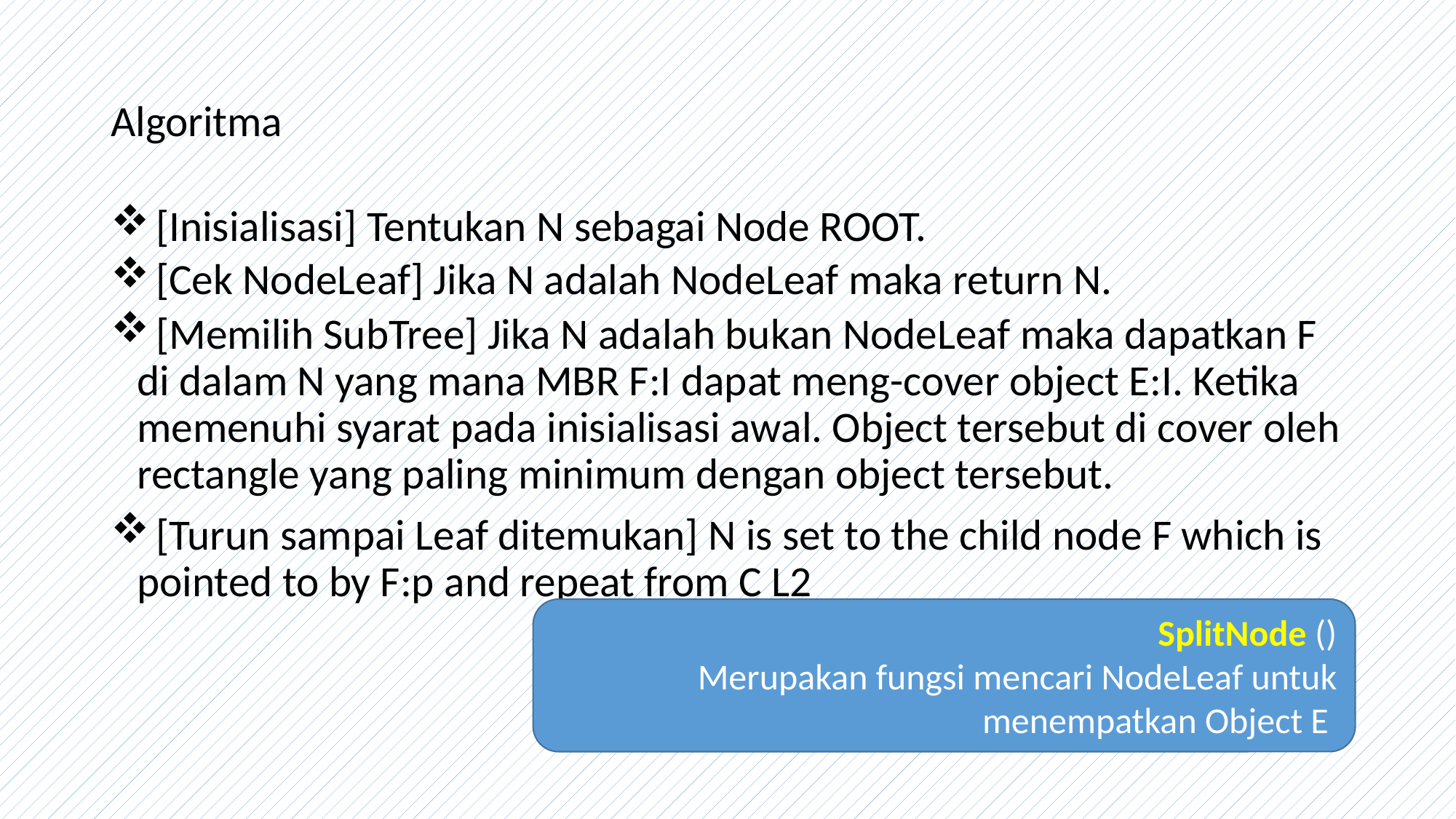

Algoritma

 [Inisialisasi] Tentukan N sebagai Node ROOT.
 [Cek NodeLeaf] Jika N adalah NodeLeaf maka return N.
 [Memilih SubTree] Jika N adalah bukan NodeLeaf maka dapatkan F di dalam N yang mana MBR F:I dapat meng-cover object E:I. Ketika memenuhi syarat pada inisialisasi awal. Object tersebut di cover oleh rectangle yang paling minimum dengan object tersebut.
 [Turun sampai Leaf ditemukan] N is set to the child node F which is pointed to by F:p and repeat from C L2
SplitNode ()
Merupakan fungsi mencari NodeLeaf untuk menempatkan Object E